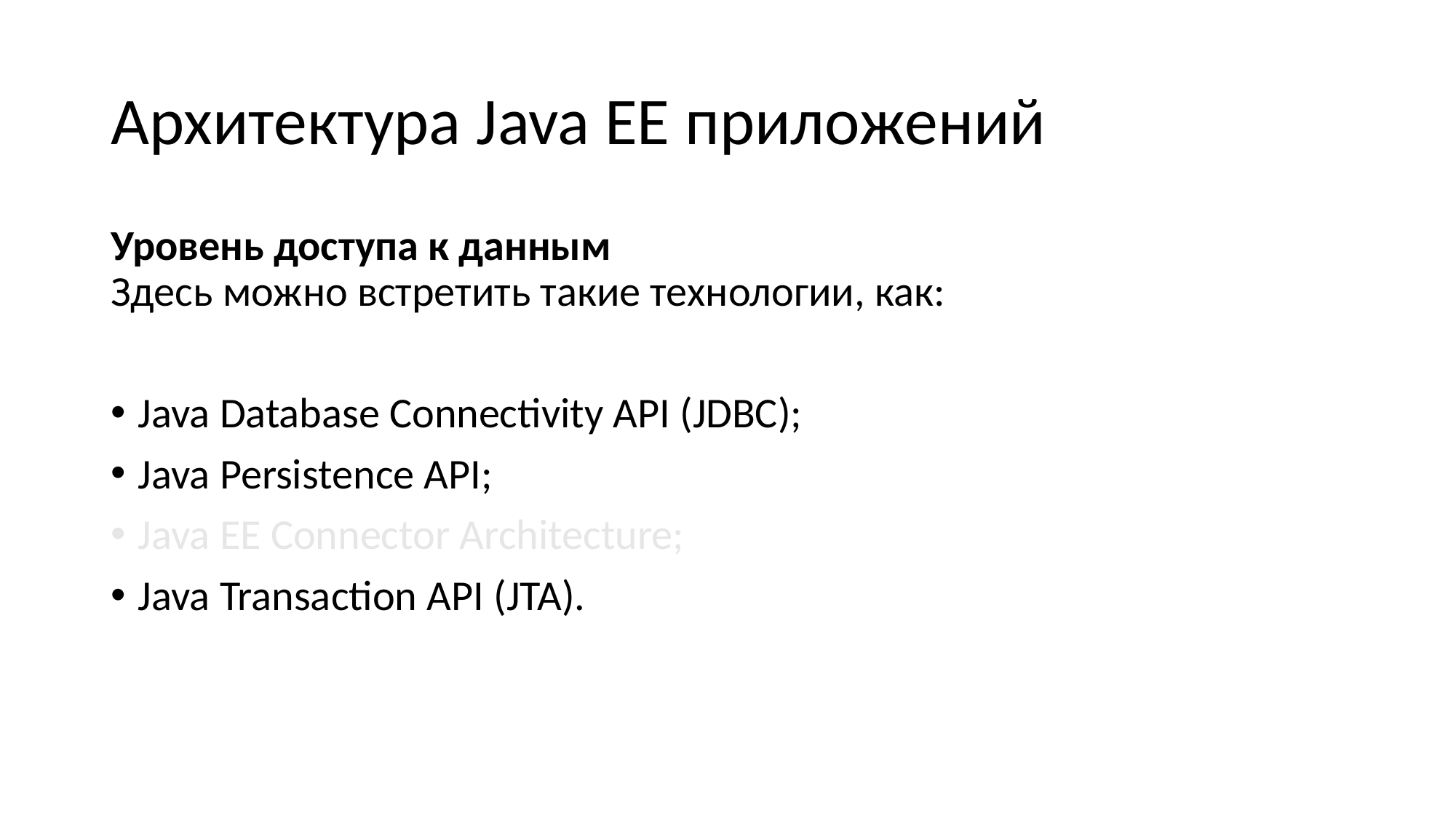

# Архитектура Java EE приложений
Уровень доступа к данным
Здесь можно встретить такие технологии, как:

Java Database Connectivity API (JDBC);
Java Persistence API;
Java EE Connector Architecture;
Java Transaction API (JTA).